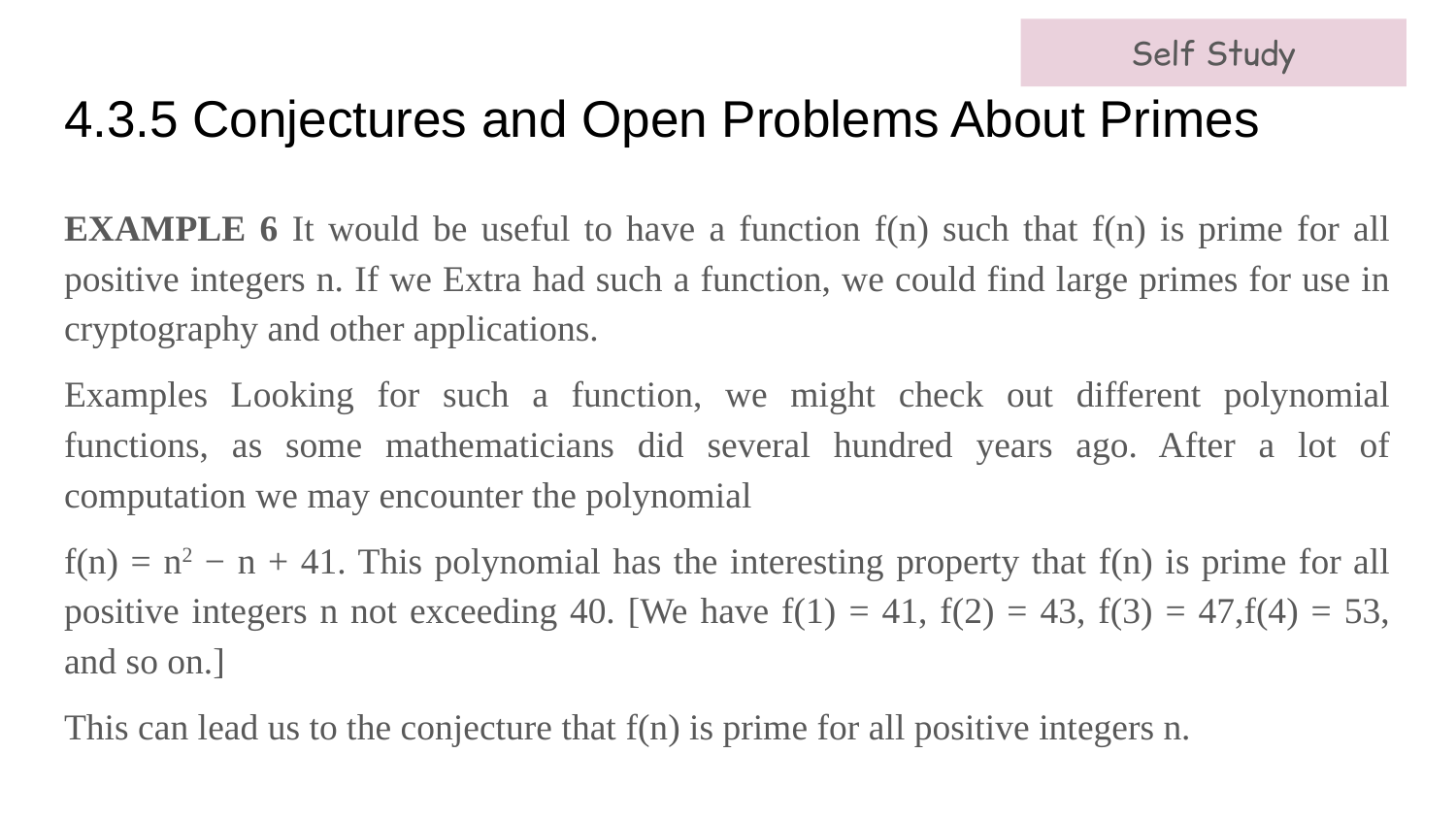

Self Study
4.3.5 Conjectures and Open Problems About Primes
EXAMPLE 6 It would be useful to have a function f(n) such that f(n) is prime for all positive integers n. If we Extra had such a function, we could find large primes for use in cryptography and other applications.
Examples Looking for such a function, we might check out different polynomial functions, as some mathematicians did several hundred years ago. After a lot of computation we may encounter the polynomial
f(n) = n2 − n + 41. This polynomial has the interesting property that f(n) is prime for all positive integers n not exceeding 40. [We have f(1) = 41, f(2) = 43, f(3) = 47,f(4) = 53, and so on.]
This can lead us to the conjecture that f(n) is prime for all positive integers n.